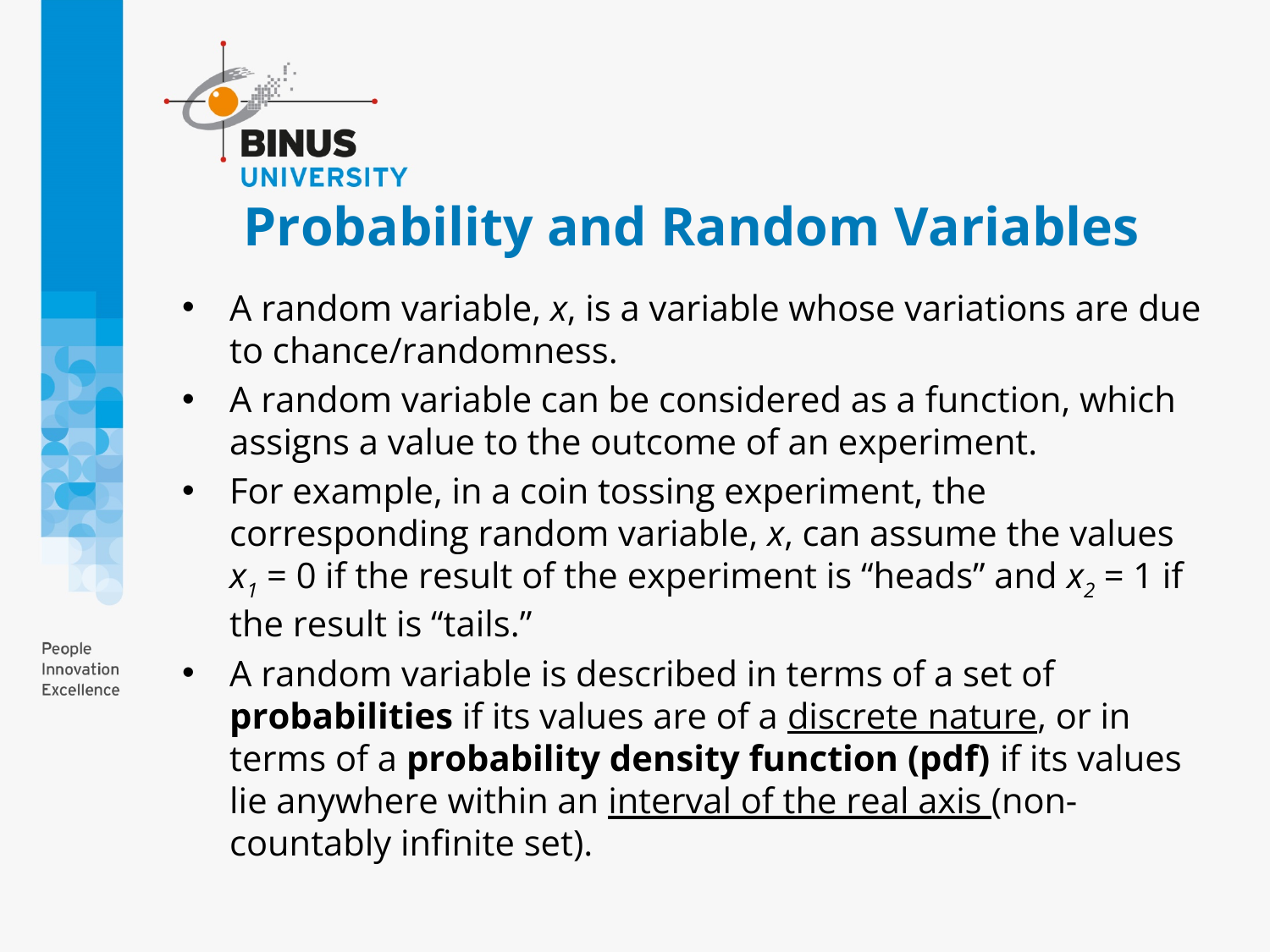

# Probability and Random Variables
A random variable, x, is a variable whose variations are due to chance/randomness.
A random variable can be considered as a function, which assigns a value to the outcome of an experiment.
For example, in a coin tossing experiment, the corresponding random variable, x, can assume the values x1 = 0 if the result of the experiment is “heads” and x2 = 1 if the result is “tails.”
A random variable is described in terms of a set of probabilities if its values are of a discrete nature, or in terms of a probability density function (pdf) if its values lie anywhere within an interval of the real axis (non-countably infinite set).